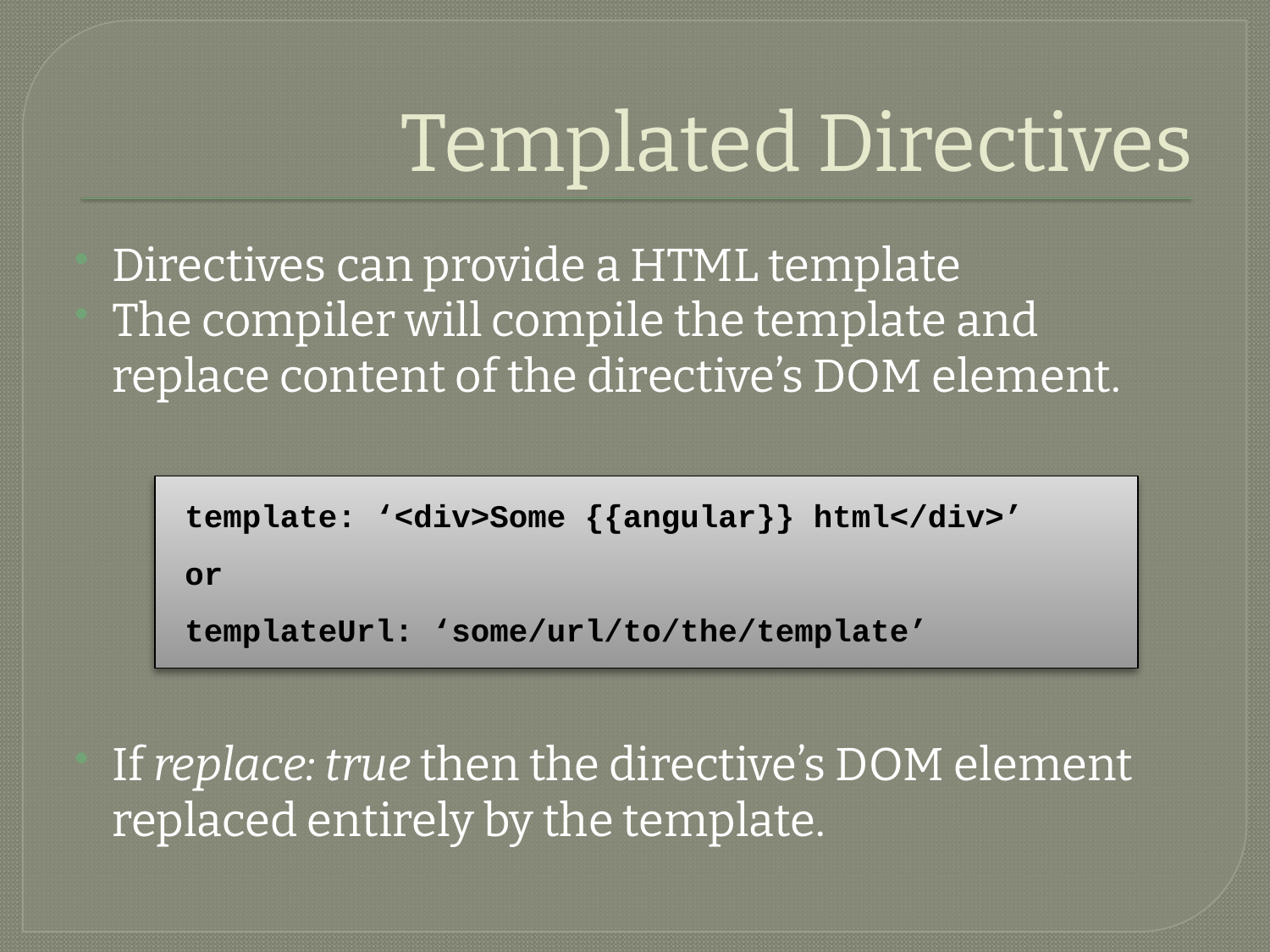

# Templated Directives
Directives can provide a HTML template
The compiler will compile the template and replace content of the directive’s DOM element.

If replace: true then the directive’s DOM element replaced entirely by the template.
template: ‘<div>Some {{angular}} html</div>’

or

templateUrl: ‘some/url/to/the/template’